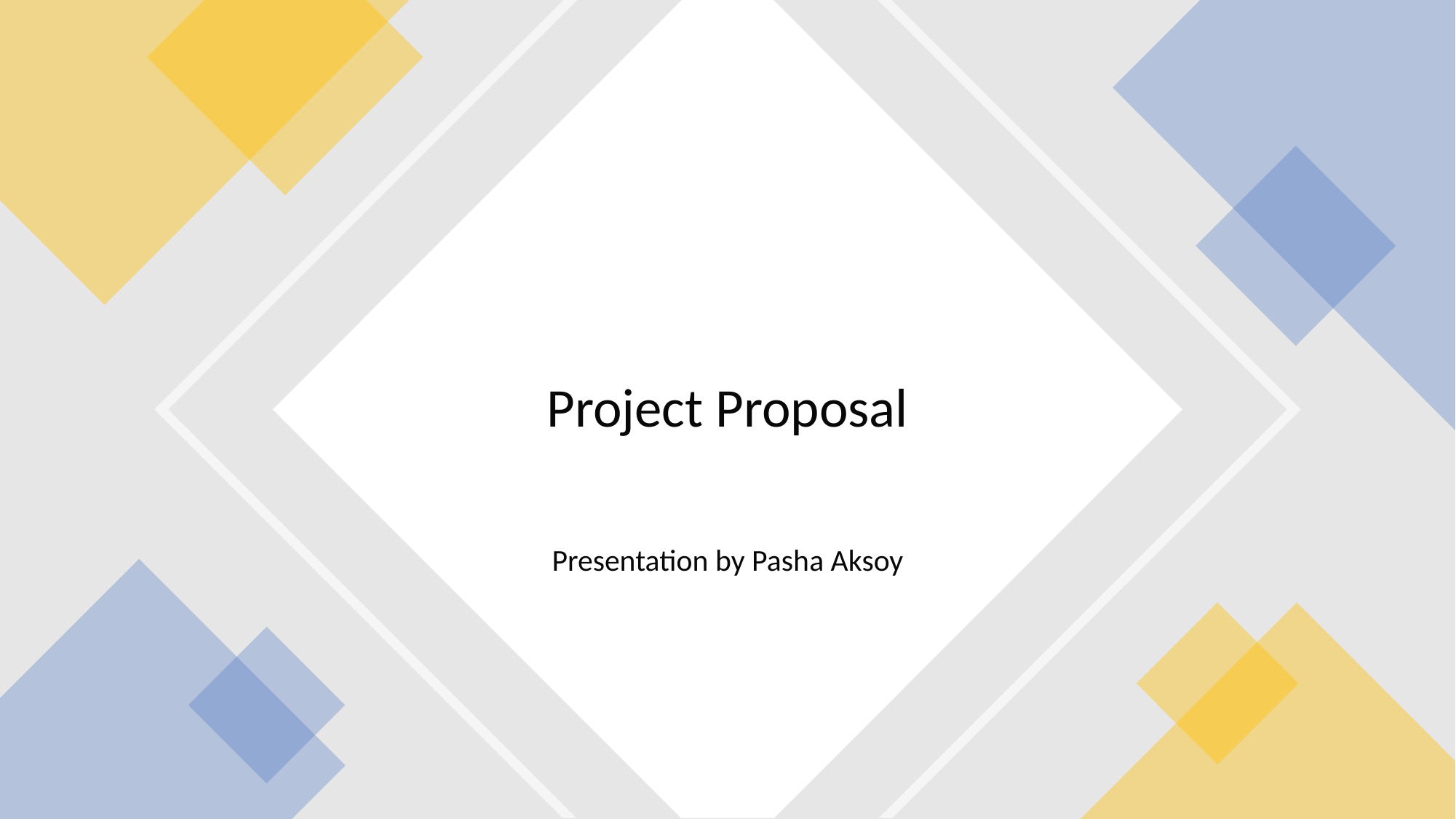

# Project Proposal
Presentation by Pasha Aksoy